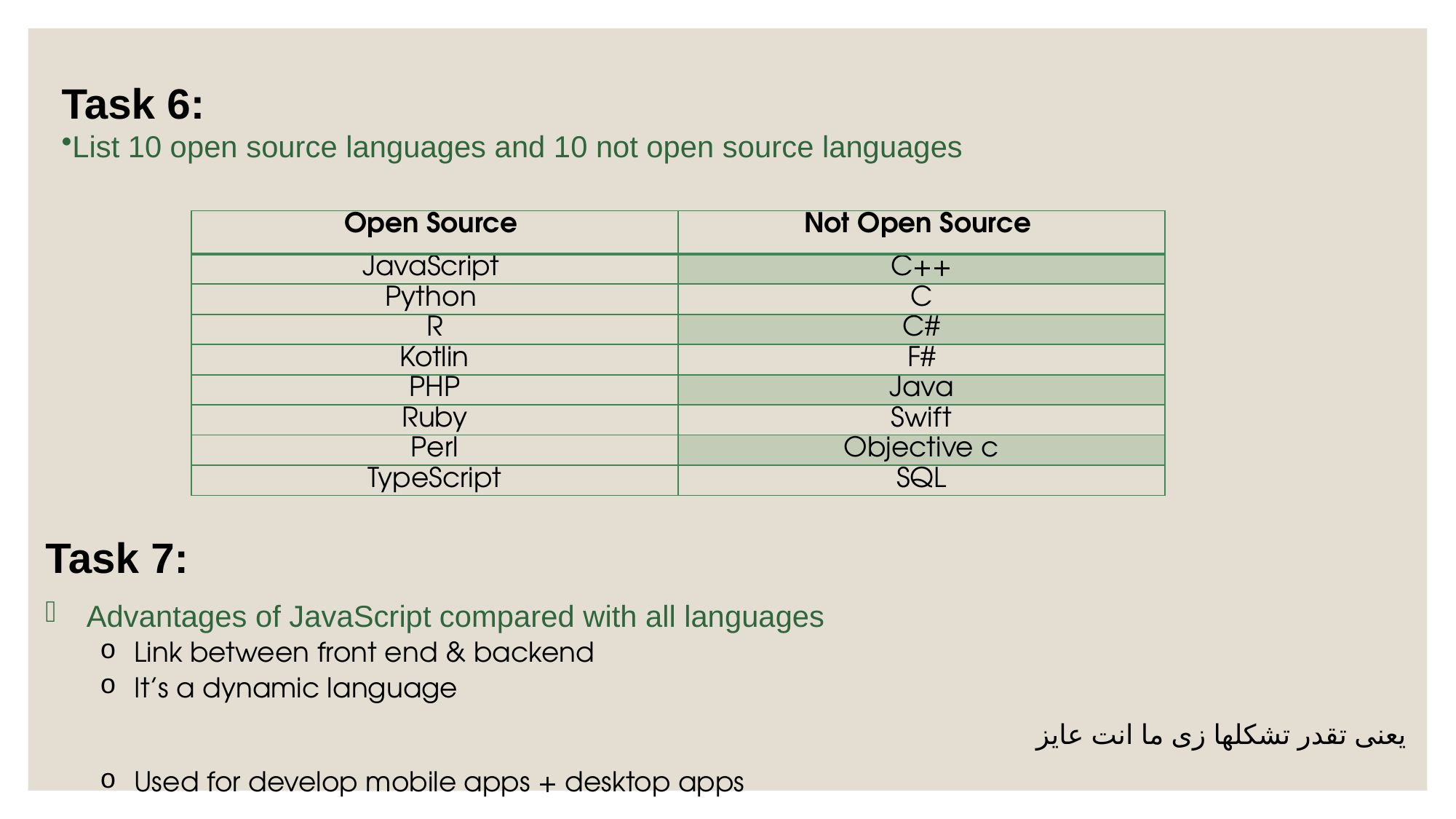

Task 6:
List 10 open source languages and 10 not open source languages
| Open Source | Not Open Source |
| --- | --- |
| JavaScript | C++ |
| Python | C |
| R | C# |
| Kotlin | F# |
| PHP | Java |
| Ruby | Swift |
| Perl | Objective c |
| TypeScript | SQL |
Task 7:
Advantages of JavaScript compared with all languages
Link between front end & backend
It’s a dynamic language
يعنى تقدر تشكلها زى ما انت عايز
Used for develop mobile apps + desktop apps